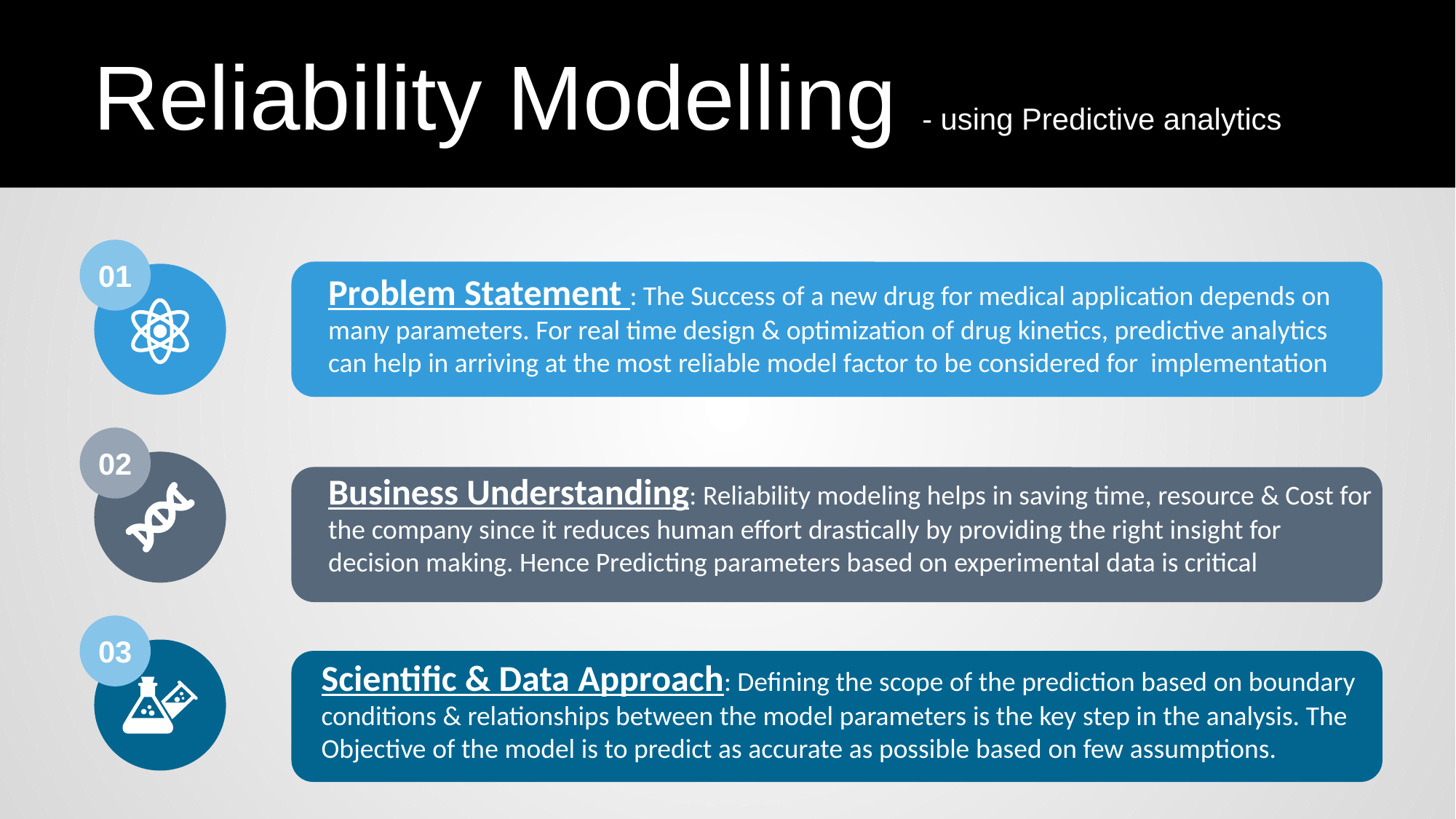

Reliability Modelling - using Predictive analytics
01

Problem Statement : The Success of a new drug for medical application depends on many parameters. For real time design & optimization of drug kinetics, predictive analytics can help in arriving at the most reliable model factor to be considered for  implementation

02

Business Understanding: Reliability modeling helps in saving time, resource & Cost for the company since it reduces human effort drastically by providing the right insight for decision making. Hence Predicting parameters based on experimental data is critical

03

Scientific & Data Approach: Defining the scope of the prediction based on boundary conditions & relationships between the model parameters is the key step in the analysis. The Objective of the model is to predict as accurate as possible based on few assumptions.